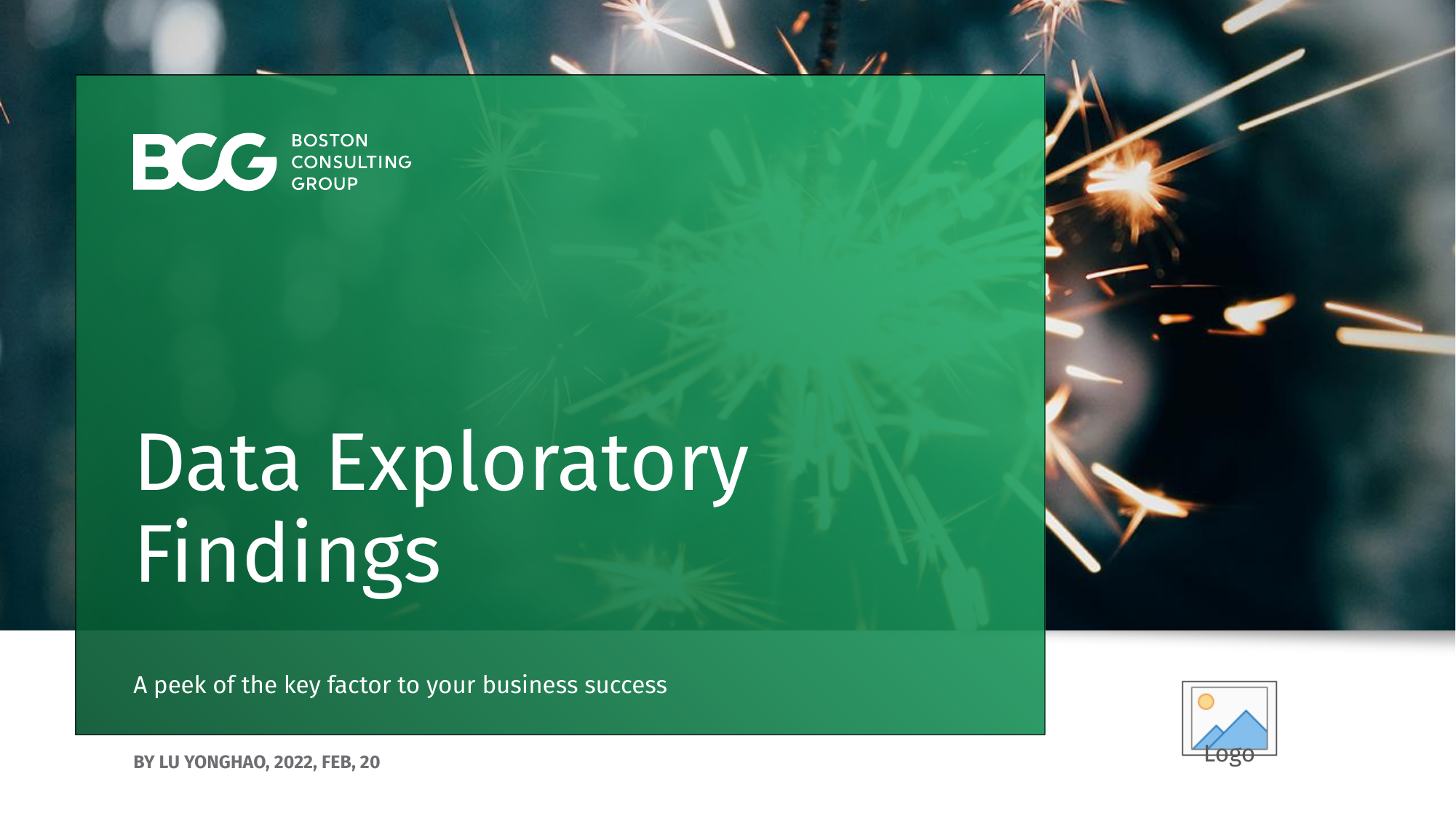

# Data Exploratory Findings
A peek of the key factor to your business success

By Lu Yonghao, 2022, feb, 20